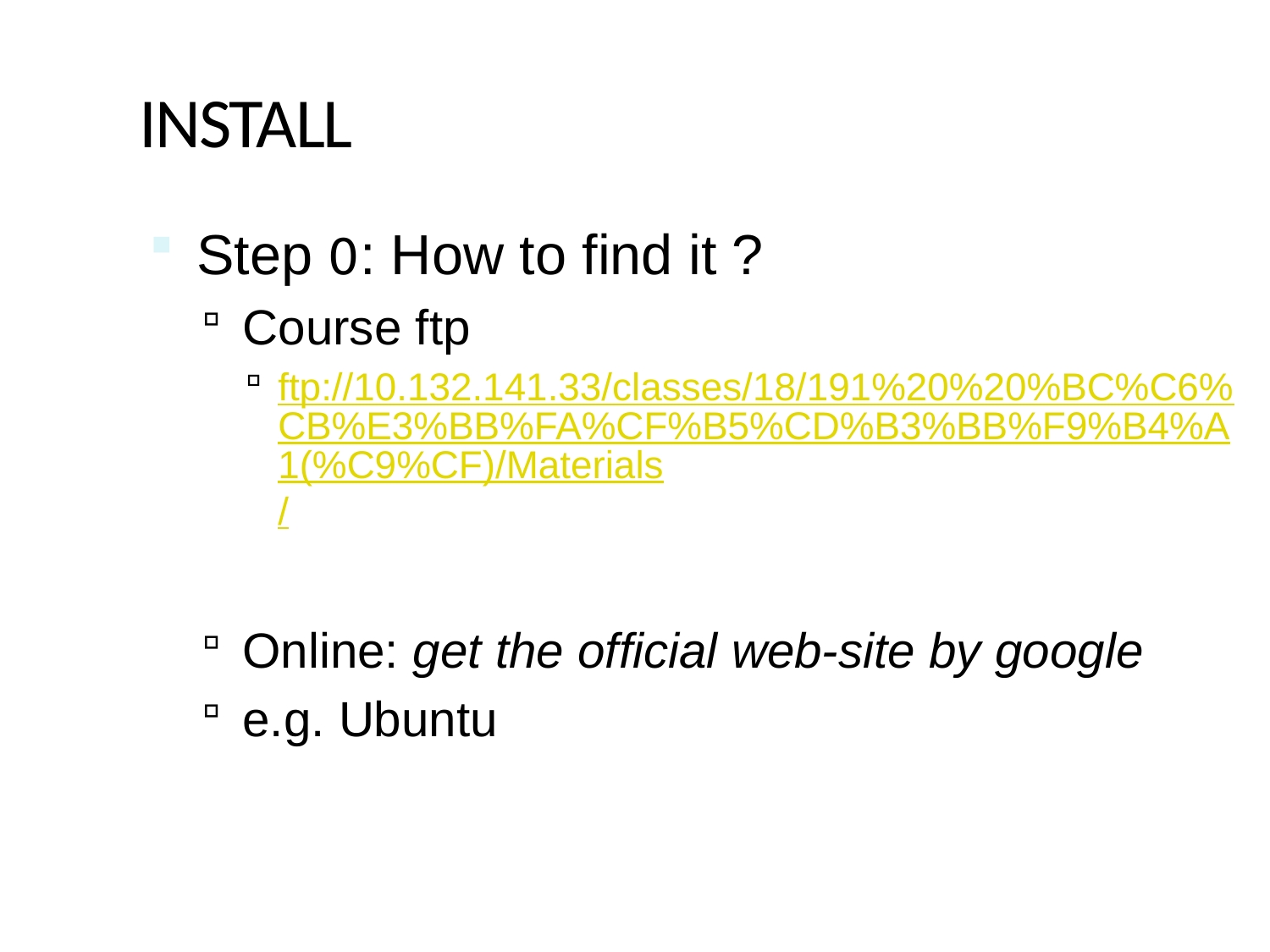

# INSTALL
Step 0: How to find it ?
Course ftp
ftp://10.132.141.33/classes/18/191%20%20%BC%C6%CB%E3%BB%FA%CF%B5%CD%B3%BB%F9%B4%A1(%C9%CF)/Materials/

Online: get the official web-site by google
e.g. Ubuntu